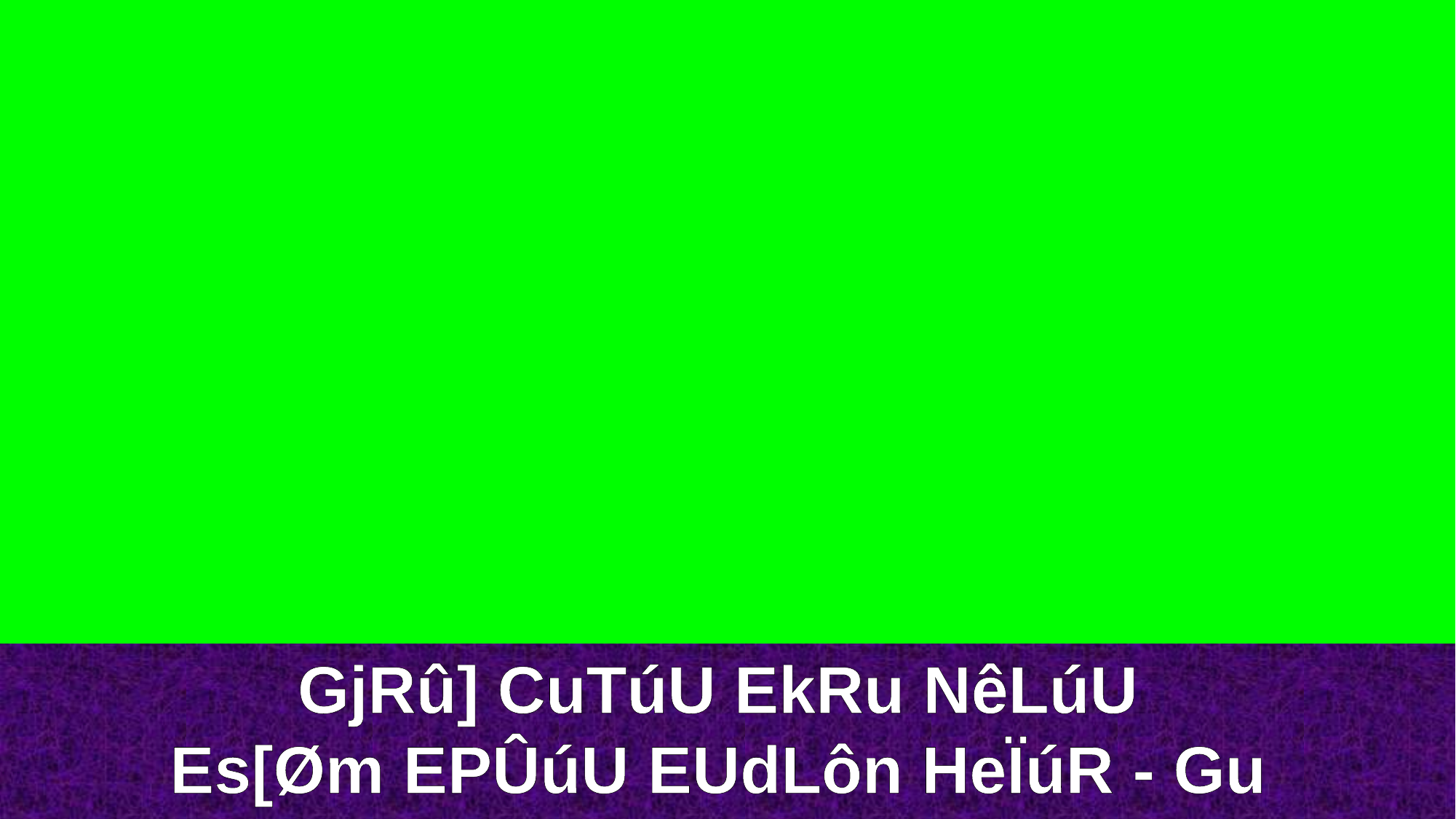

GjRû] CuTúU EkRu NêLúU
Es[Øm EPÛúU EUdLôn HeÏúR - Gu